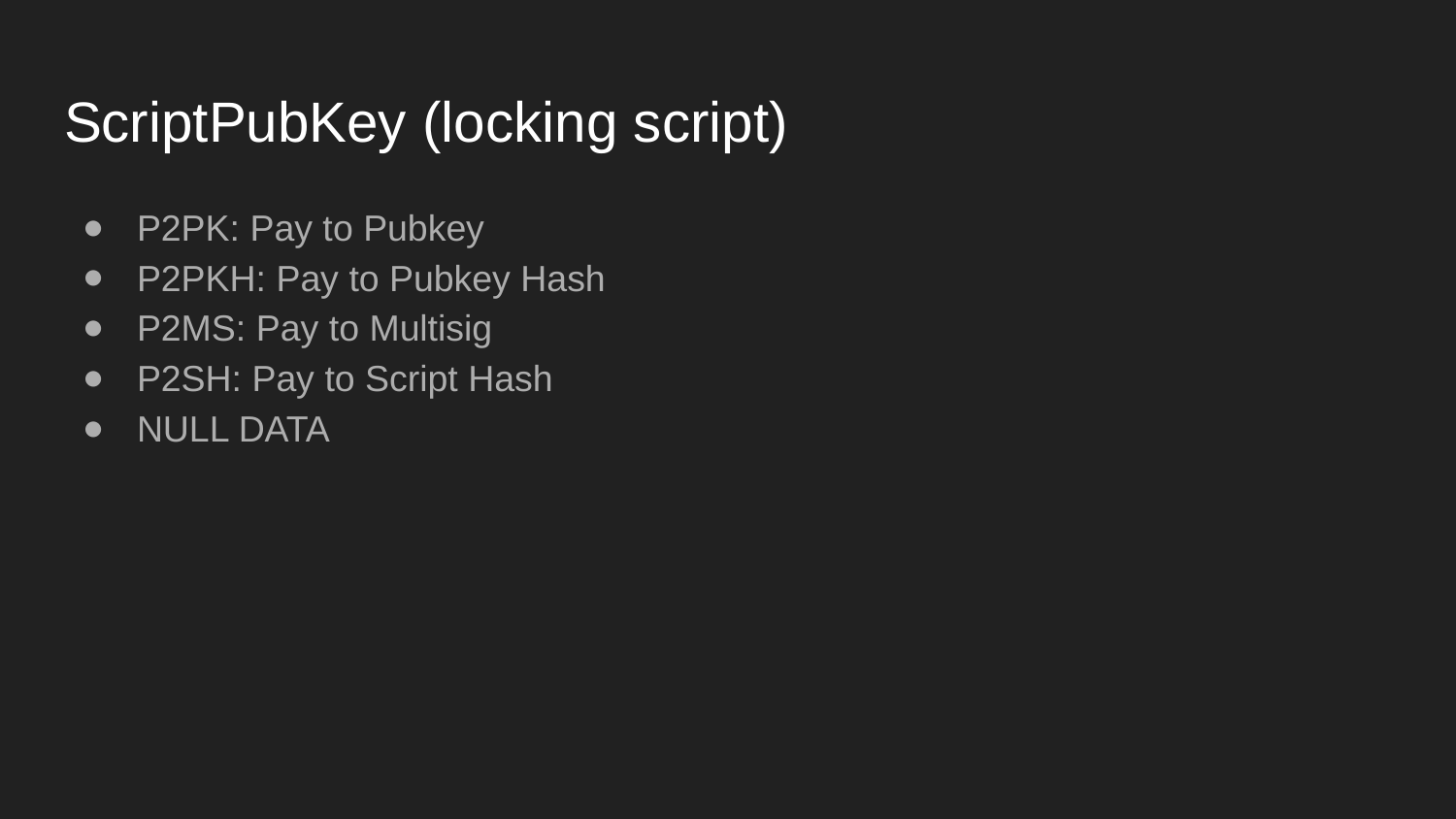

# ScriptPubKey (locking script)
P2PK: Pay to Pubkey
P2PKH: Pay to Pubkey Hash
P2MS: Pay to Multisig
P2SH: Pay to Script Hash
NULL DATA